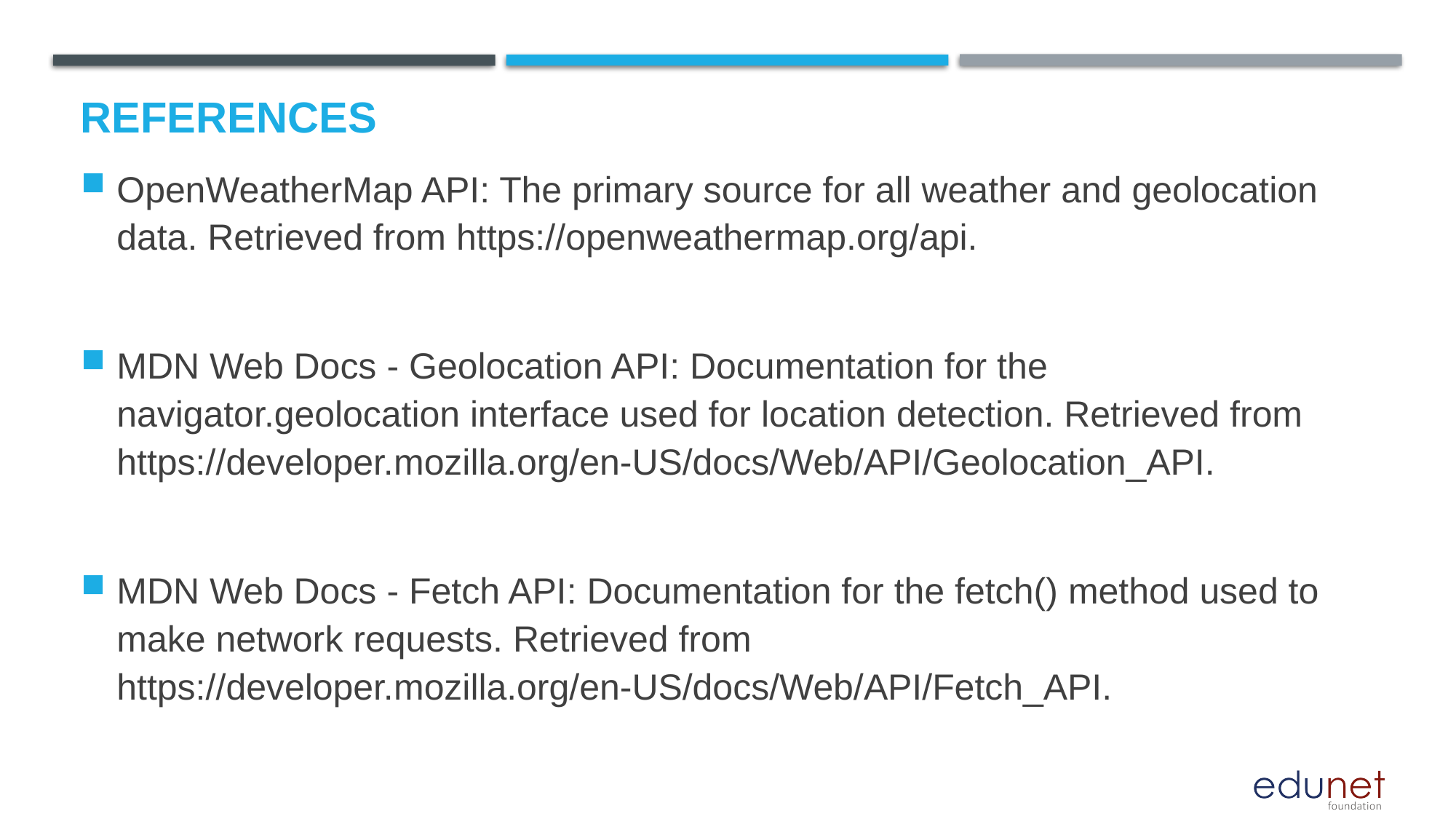

# References
OpenWeatherMap API: The primary source for all weather and geolocation data. Retrieved from https://openweathermap.org/api.

MDN Web Docs - Geolocation API: Documentation for the navigator.geolocation interface used for location detection. Retrieved from https://developer.mozilla.org/en-US/docs/Web/API/Geolocation_API.

MDN Web Docs - Fetch API: Documentation for the fetch() method used to make network requests. Retrieved from https://developer.mozilla.org/en-US/docs/Web/API/Fetch_API.